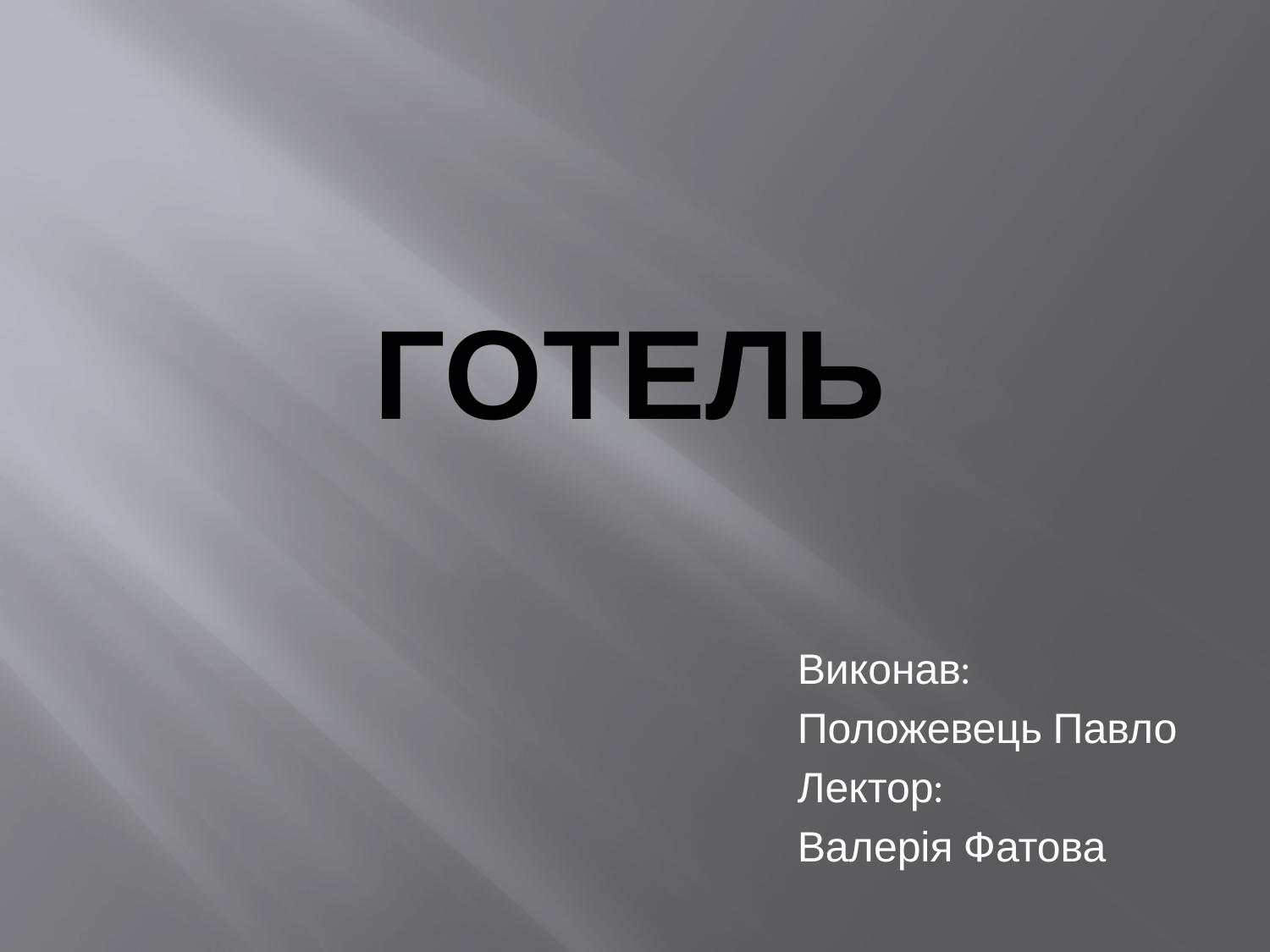

# Готель
Виконав:
Положевець Павло
Лектор:
Валерія Фатова